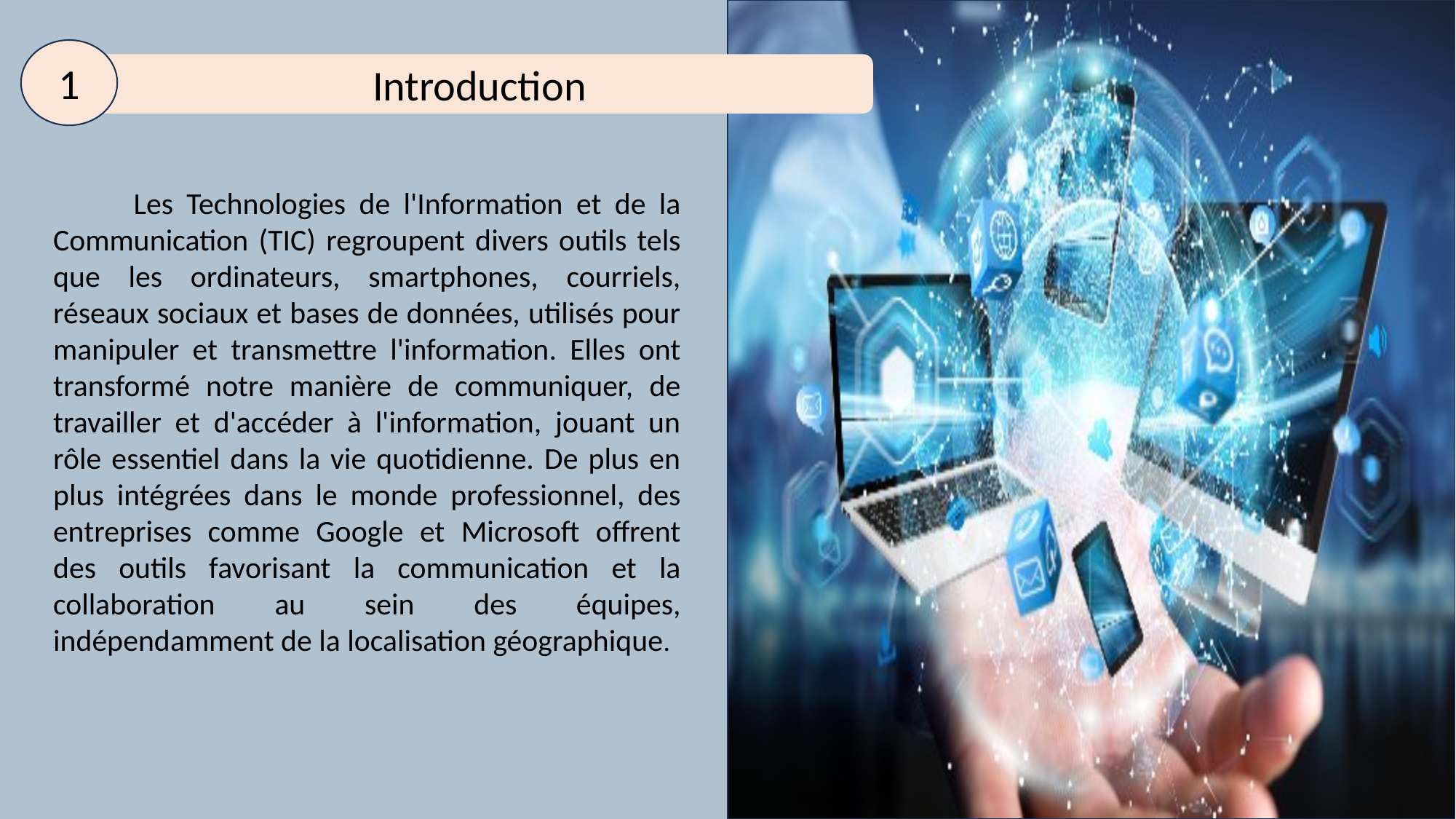

L’histoire de TIC
3
Les technologies liees à TIC
4
Les avantages et les inconvénients des TIC
les defis lies aux TIC

1
Introduction
      Les Technologies de l'Information et de la Communication (TIC) regroupent divers outils tels que les ordinateurs, smartphones, courriels, réseaux sociaux et bases de données, utilisés pour manipuler et transmettre l'information. Elles ont transformé notre manière de communiquer, de travailler et d'accéder à l'information, jouant un rôle essentiel dans la vie quotidienne. De plus en plus intégrées dans le monde professionnel, des entreprises comme Google et Microsoft offrent des outils favorisant la communication et la collaboration au sein des équipes, indépendamment de la localisation géographique.
2
5
6
Conclusion